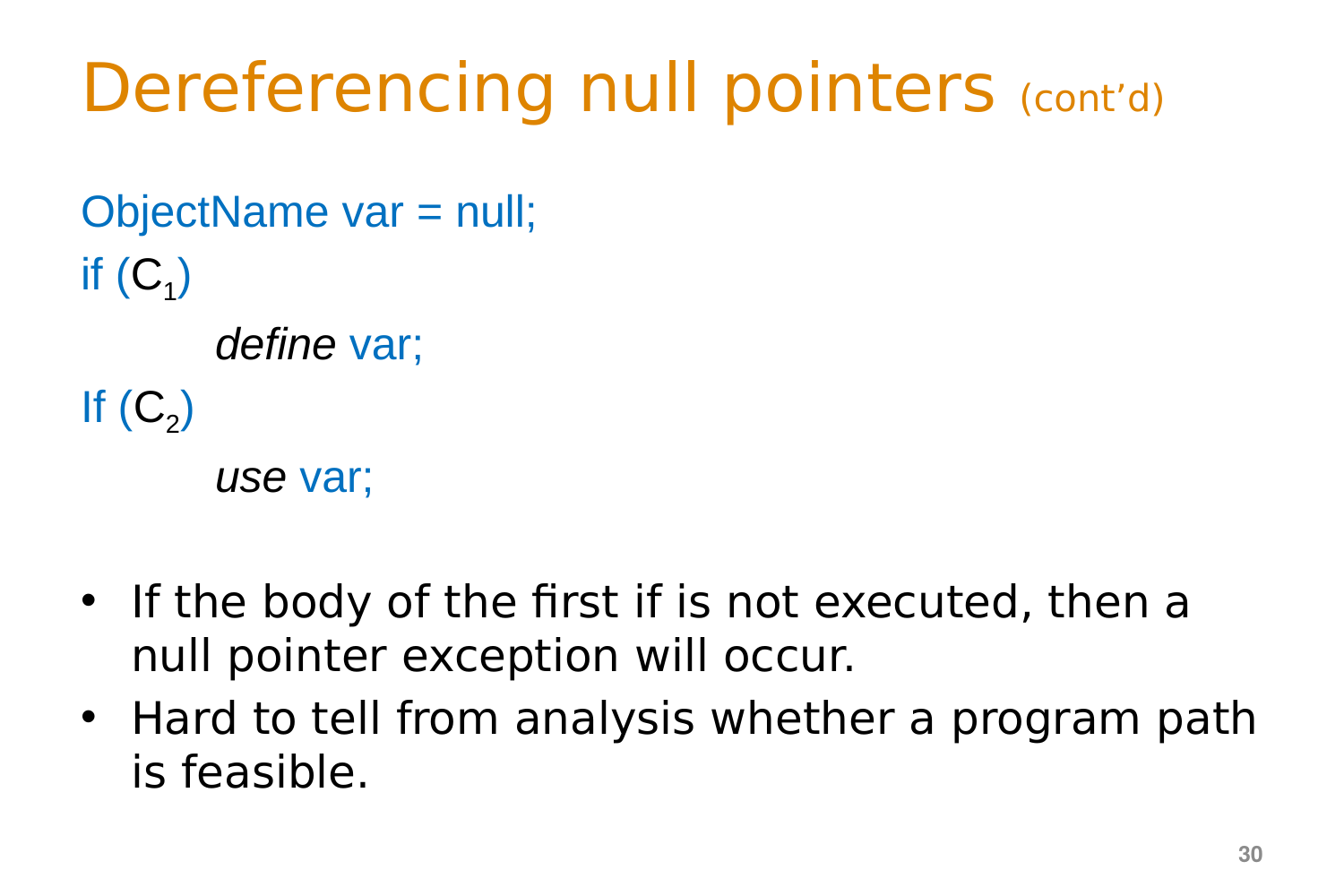

# Dereferencing null pointers (cont’d)
ObjectName var = null;
if (C1)
	define var;
If (C2)
	use var;

If the body of the first if is not executed, then a null pointer exception will occur.
Hard to tell from analysis whether a program path is feasible.

30